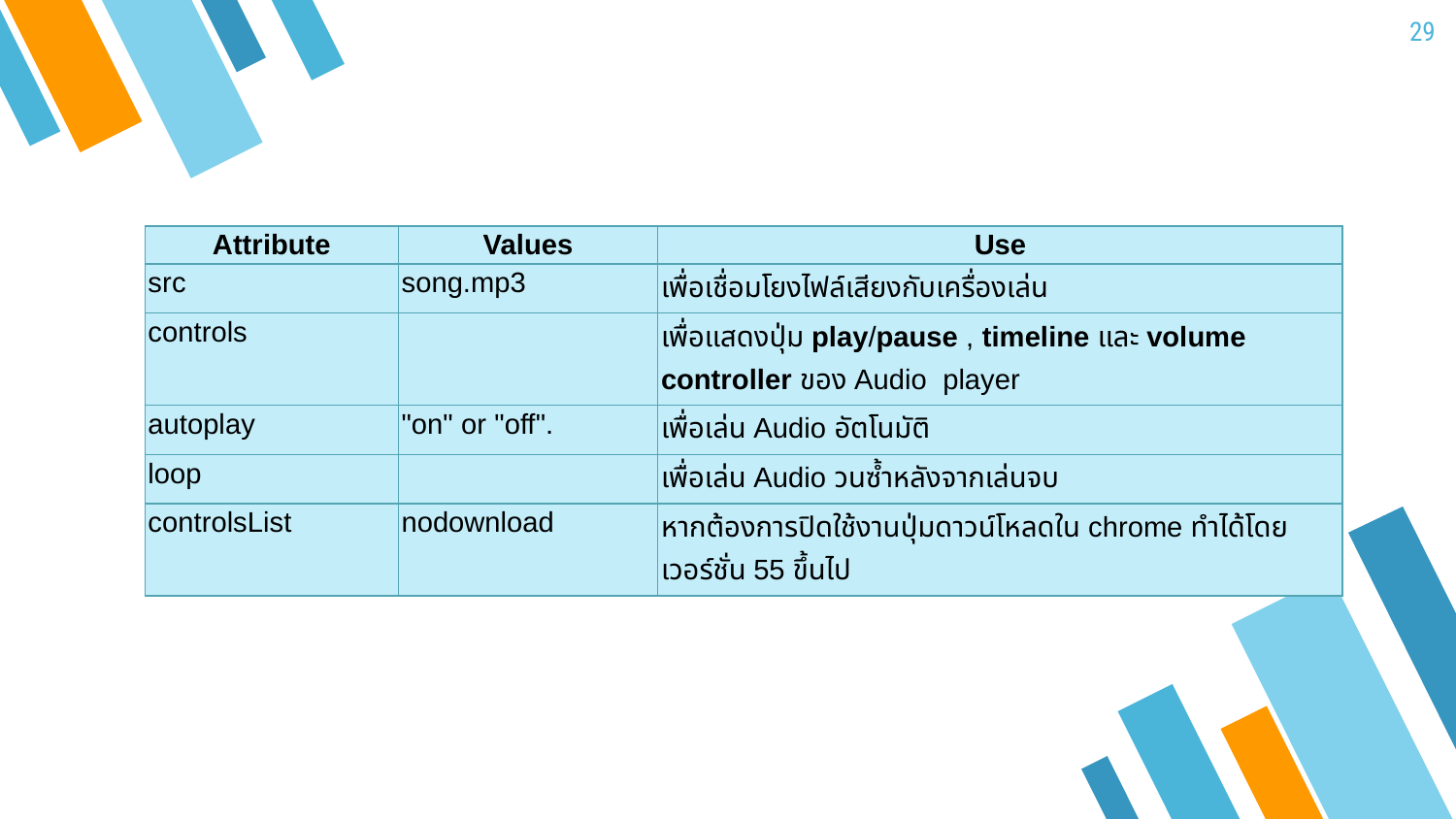

29
| Attribute | Values | Use |
| --- | --- | --- |
| src | song.mp3 | เพื่อเชื่อมโยงไฟล์เสียงกับเครื่องเล่น |
| controls |  | เพื่อแสดงปุ่ม play/pause , timeline และ volume controller ของ Audio player |
| autoplay | "on" or "off". | เพื่อเล่น Audio อัตโนมัติ |
| loop |  | เพื่อเล่น Audio วนซ้ำหลังจากเล่นจบ |
| controlsList | nodownload | หากต้องการปิดใช้งานปุ่มดาวน์โหลดใน chrome ทำได้โดยเวอร์ชั่น 55 ขึ้นไป |